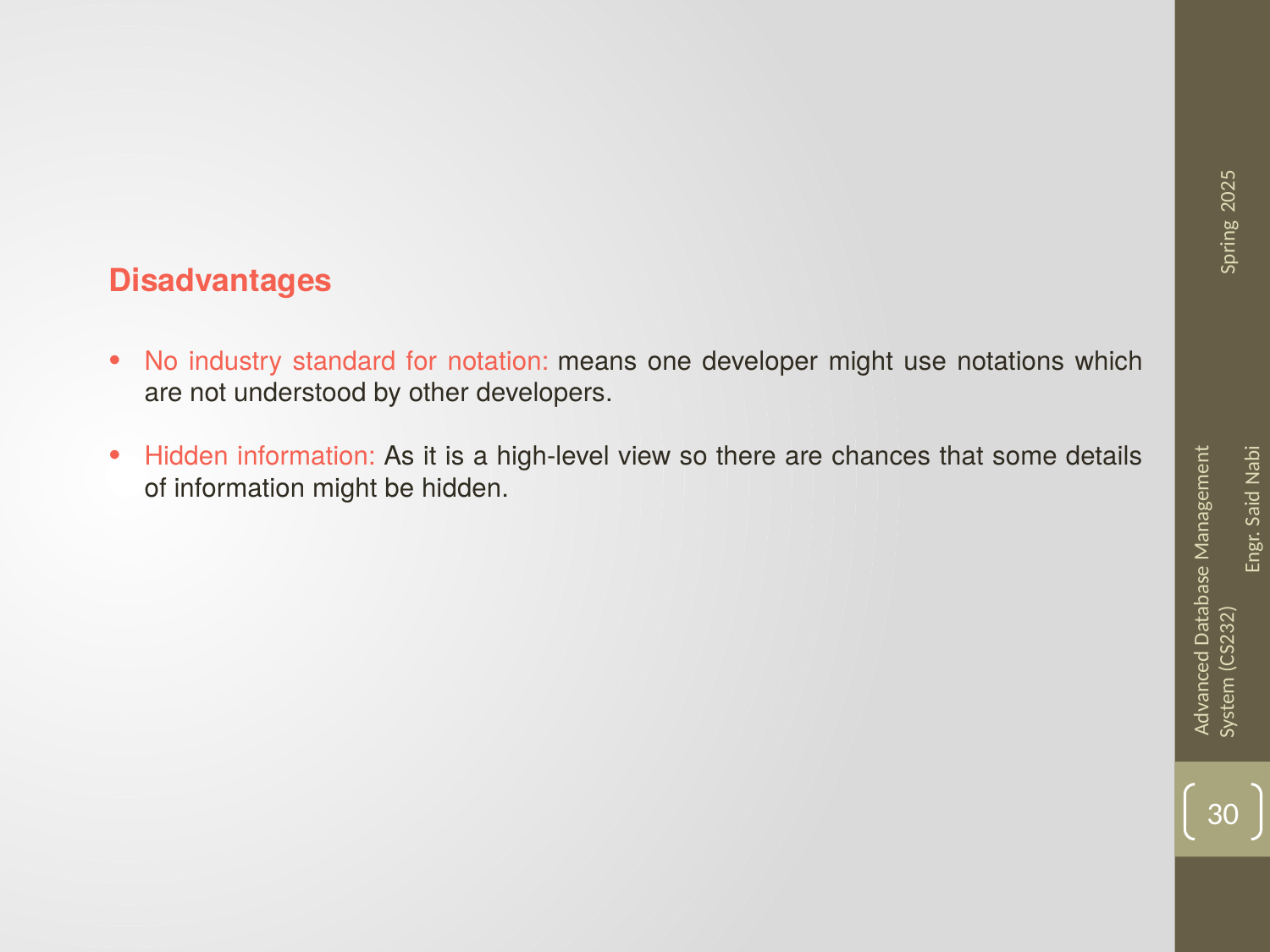

Disadvantages

No industry standard for notation: means one developer might use notations which are not understood by other developers.

Hidden information: As it is a high-level view so there are chances that some details of information might be hidden.
30